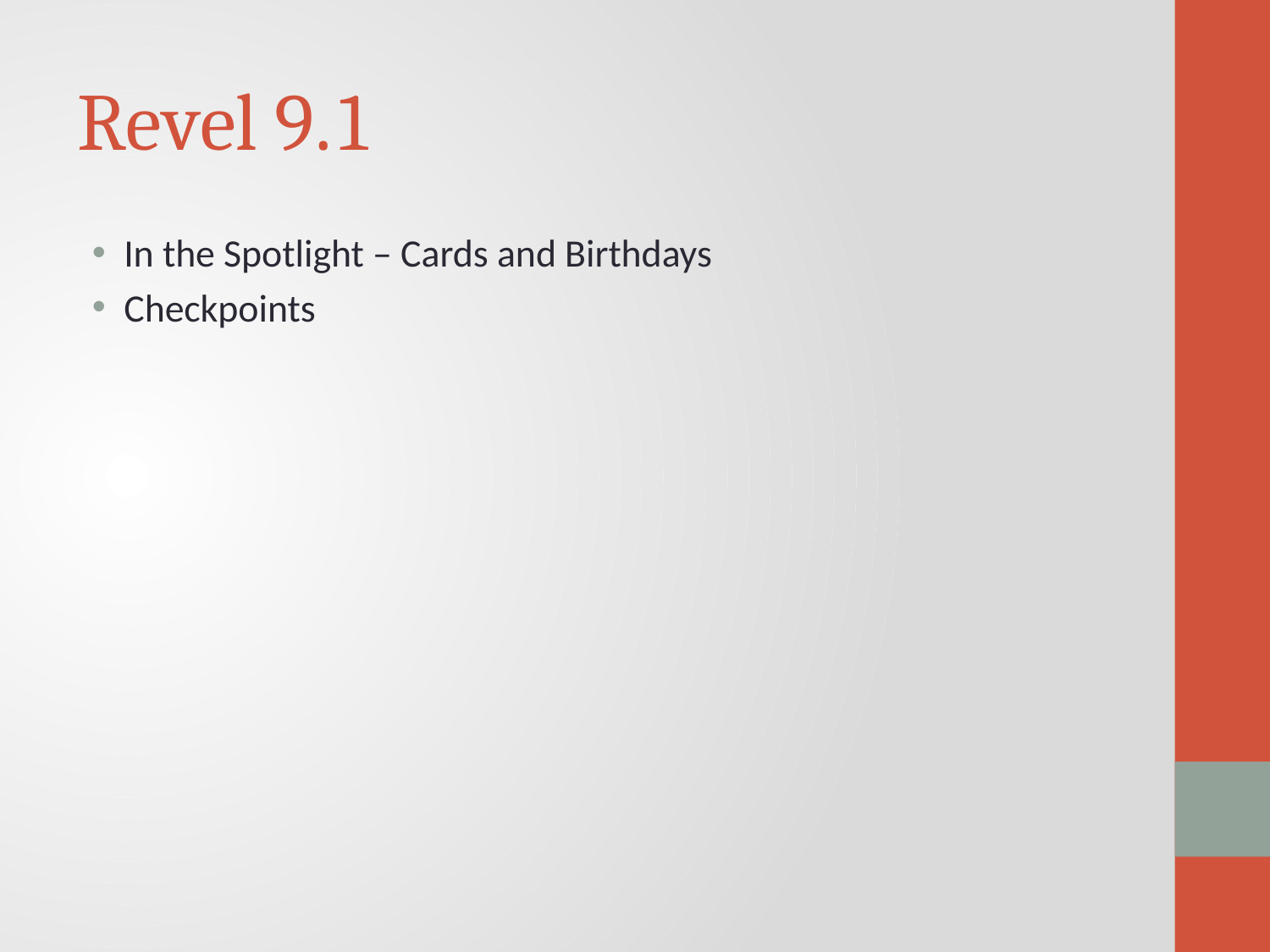

# Revel 9.1
In the Spotlight – Cards and Birthdays
Checkpoints